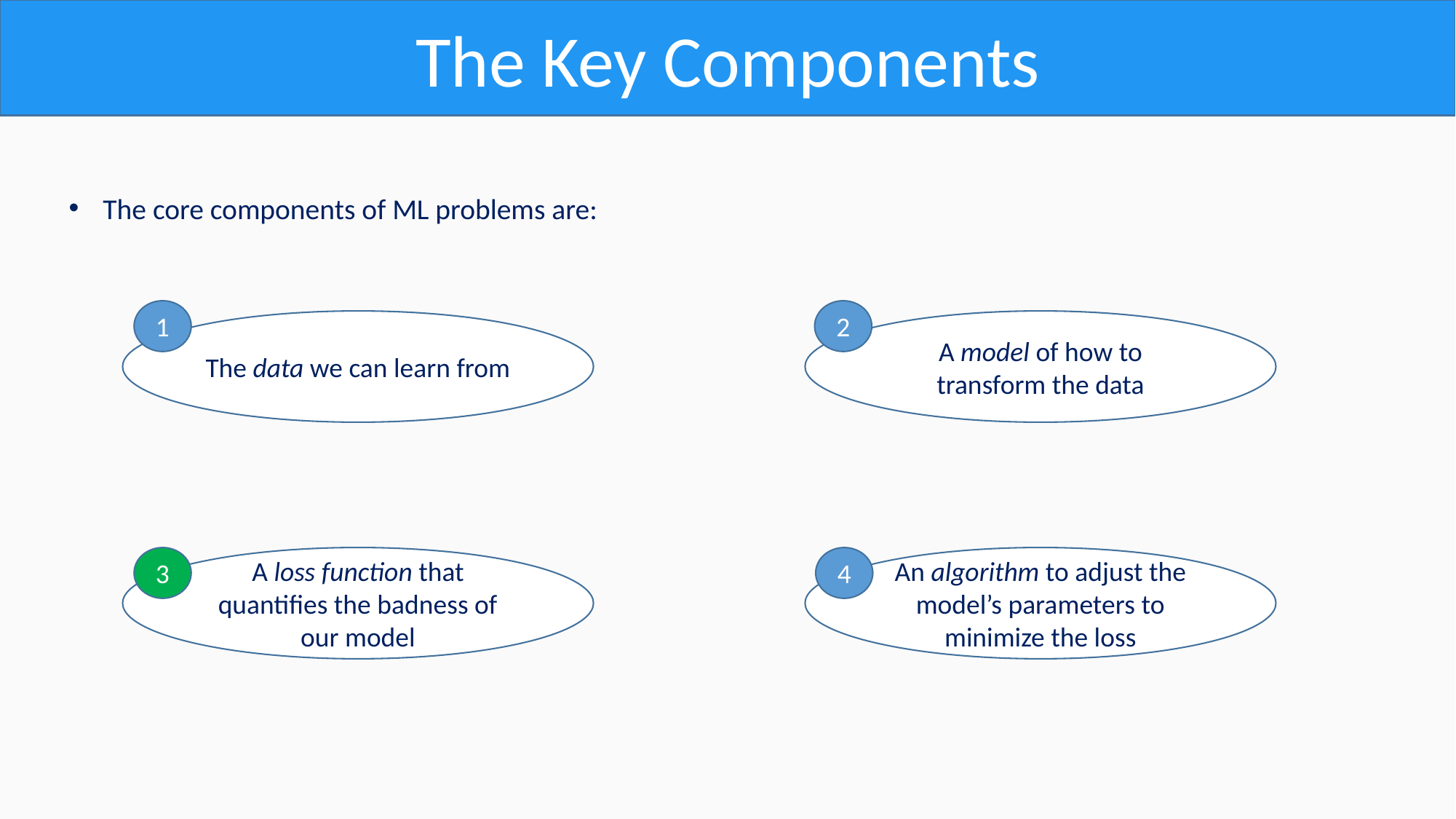

The Key Components
The core components of ML problems are:
2
1
The data we can learn from
A model of how to transform the data
A loss function that quantifies the badness of our model
3
An algorithm to adjust the model’s parameters to minimize the loss
4